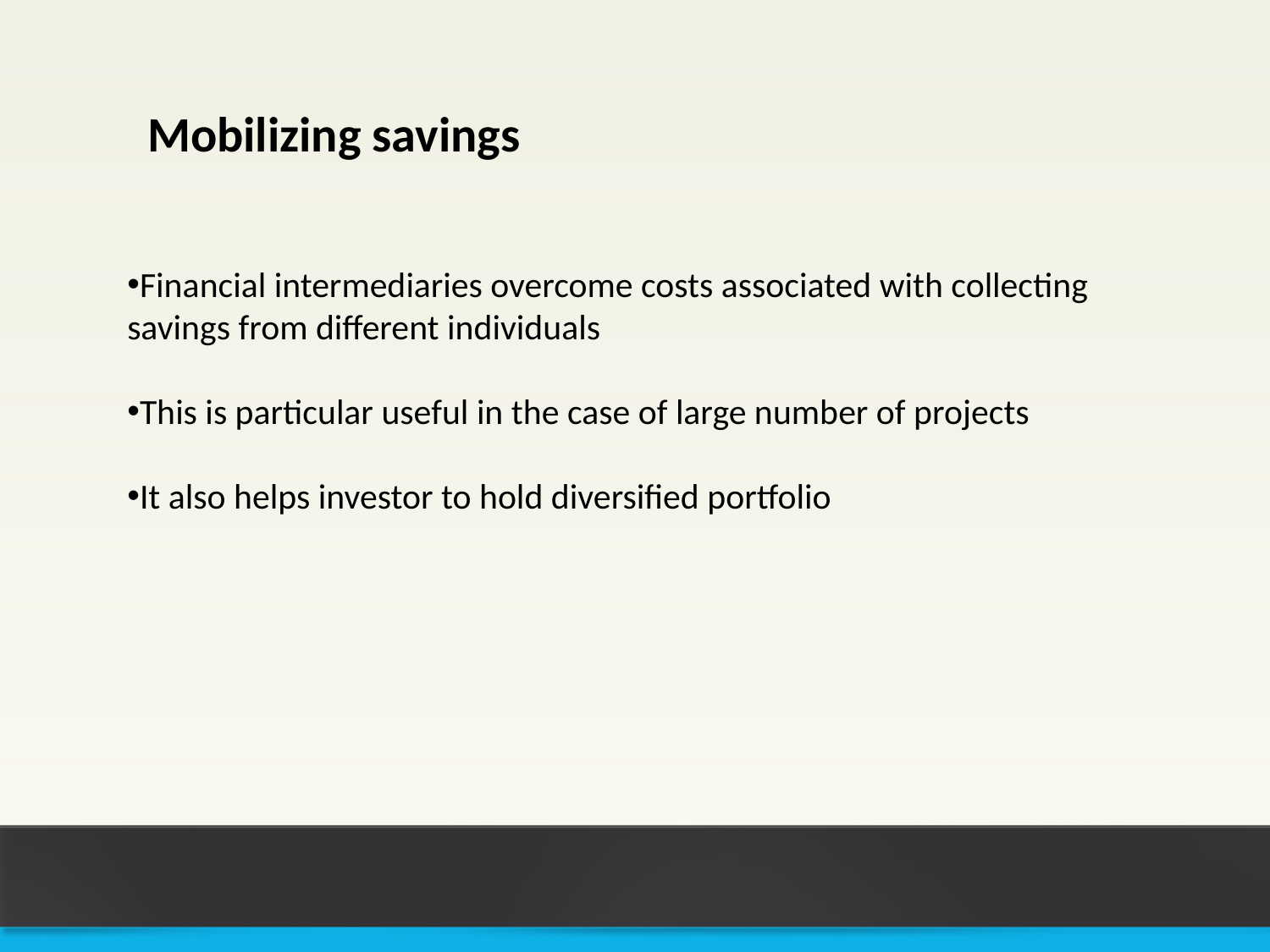

Mobilizing savings
Financial intermediaries overcome costs associated with collecting savings from different individuals

This is particular useful in the case of large number of projects

It also helps investor to hold diversified portfolio